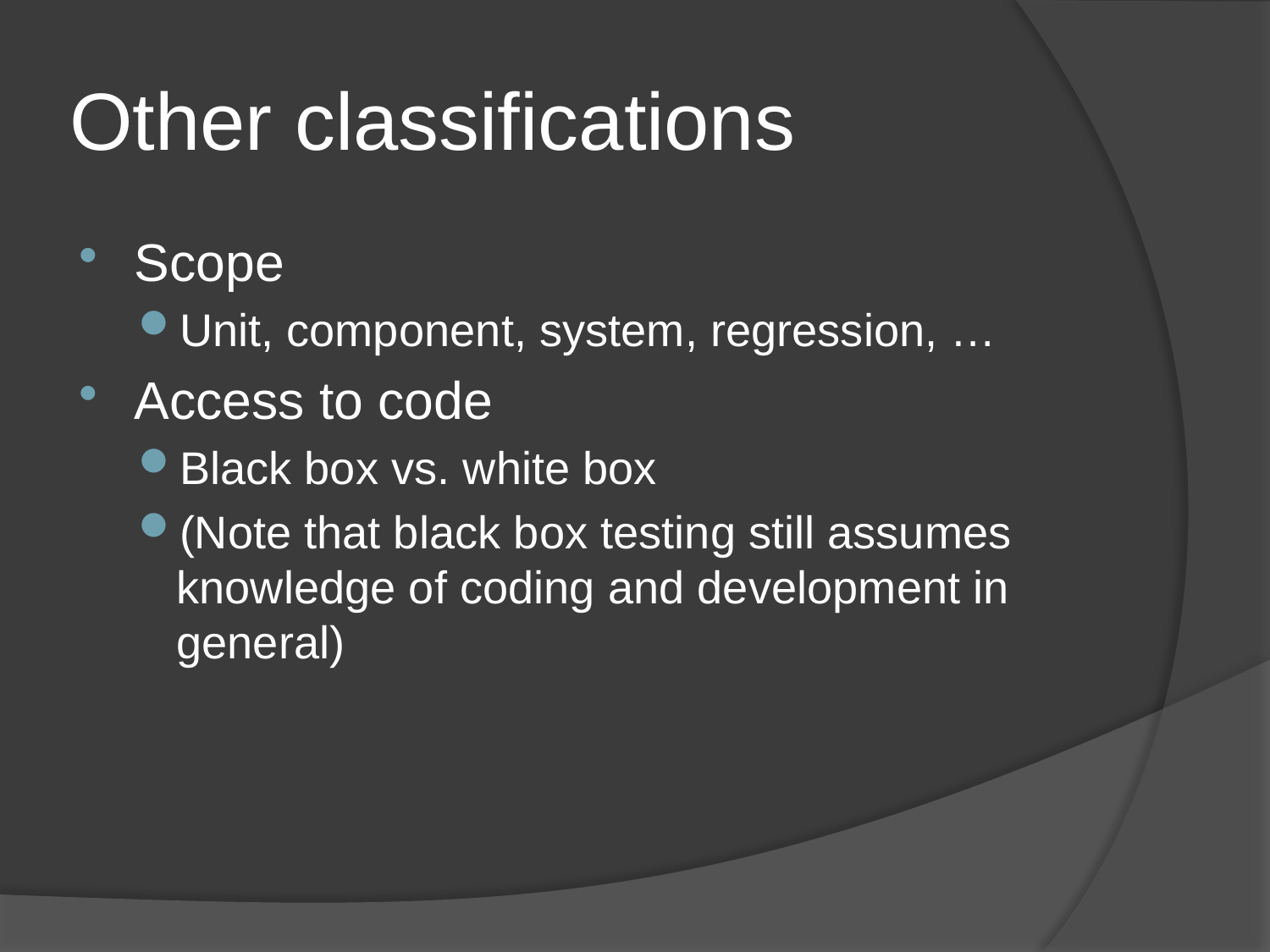

# Other classifications
Scope
Unit, component, system, regression, …
Access to code
Black box vs. white box
(Note that black box testing still assumes knowledge of coding and development in general)